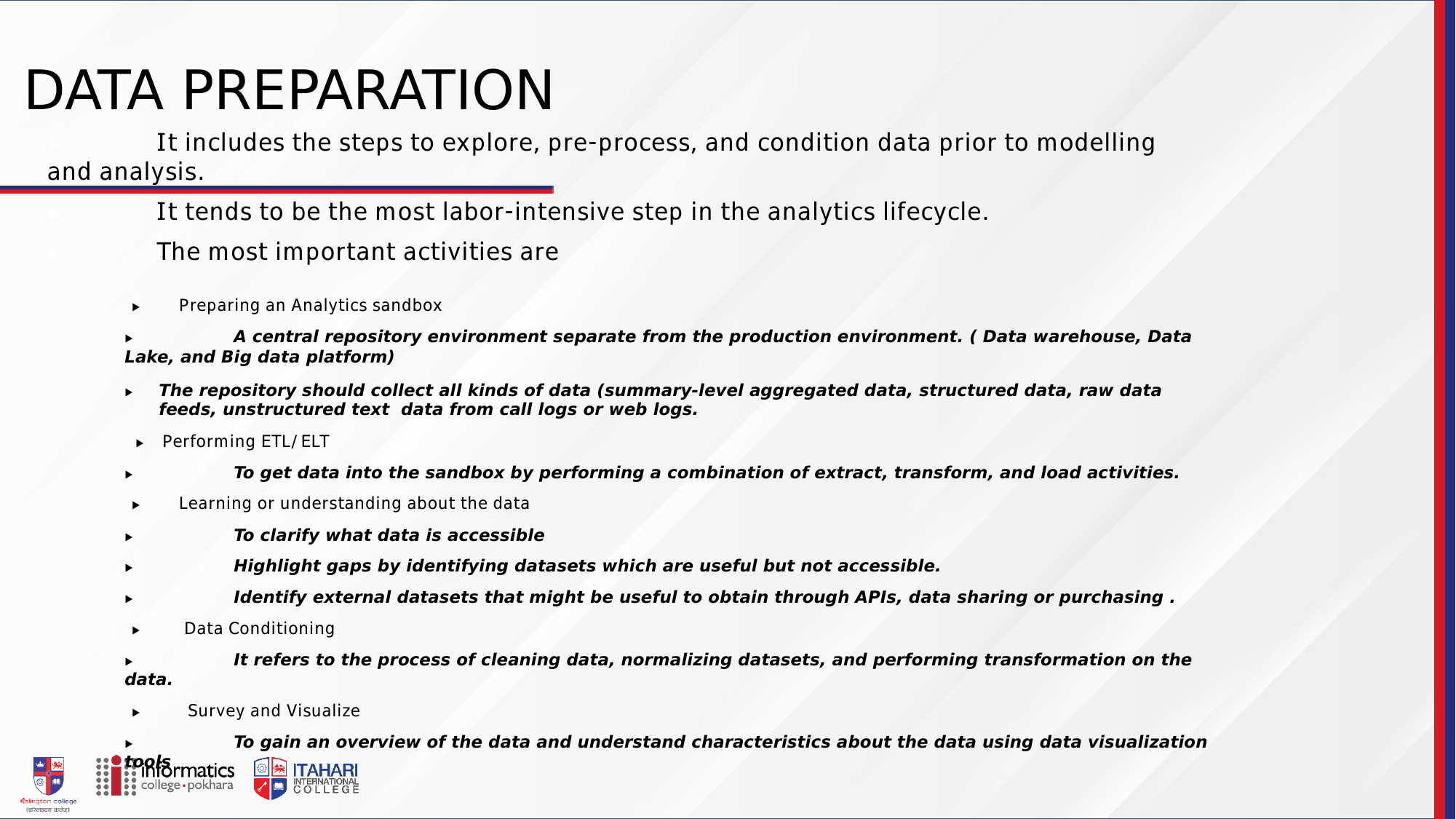

# DATA PREPARATION
⯈	It includes the steps to explore, pre-process, and condition data prior to modelling and analysis.
⯈	It tends to be the most labor-intensive step in the analytics lifecycle.
⯈	The most important activities are
                 ⯈	Preparing an Analytics sandbox
⯈	A central repository environment separate from the production environment. ( Data warehouse, Data Lake, and Big data platform)
⯈	The repository should collect all kinds of data (summary-level aggregated data, structured data, raw data feeds, unstructured text  data from call logs or web logs.
                  ⯈     Performing ETL/ELT
⯈	To get data into the sandbox by performing a combination of extract, transform, and load activities.
                 ⯈	Learning or understanding about the data
⯈	To clarify what data is accessible
⯈	Highlight gaps by identifying datasets which are useful but not accessible.
⯈	Identify external datasets that might be useful to obtain through APIs, data sharing or purchasing .
                 ⯈            Data Conditioning
⯈	It refers to the process of cleaning data, normalizing datasets, and performing transformation on the data.
                 ⯈             Survey and Visualize
⯈	To gain an overview of the data and understand characteristics about the data using data visualization tools